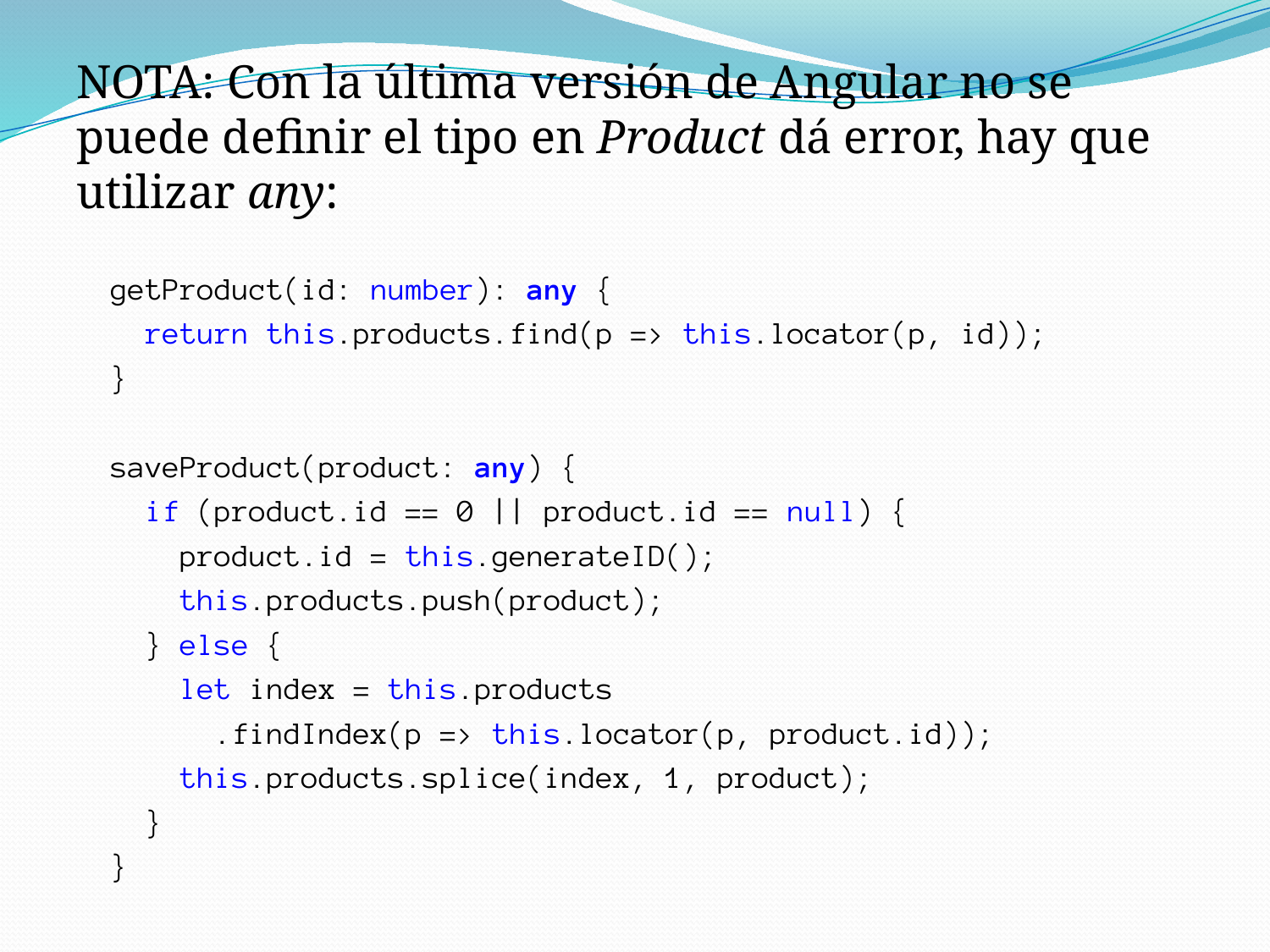

NOTA: Con la última versión de Angular no se puede definir el tipo en Product dá error, hay que utilizar any:

  getProduct(id: number): any {
    return this.products.find(p => this.locator(p, id));
  }

  saveProduct(product: any) {
    if (product.id == 0 || product.id == null) {
      product.id = this.generateID();
      this.products.push(product);
    } else {
      let index = this.products
        .findIndex(p => this.locator(p, product.id));
      this.products.splice(index, 1, product);
    }
  }